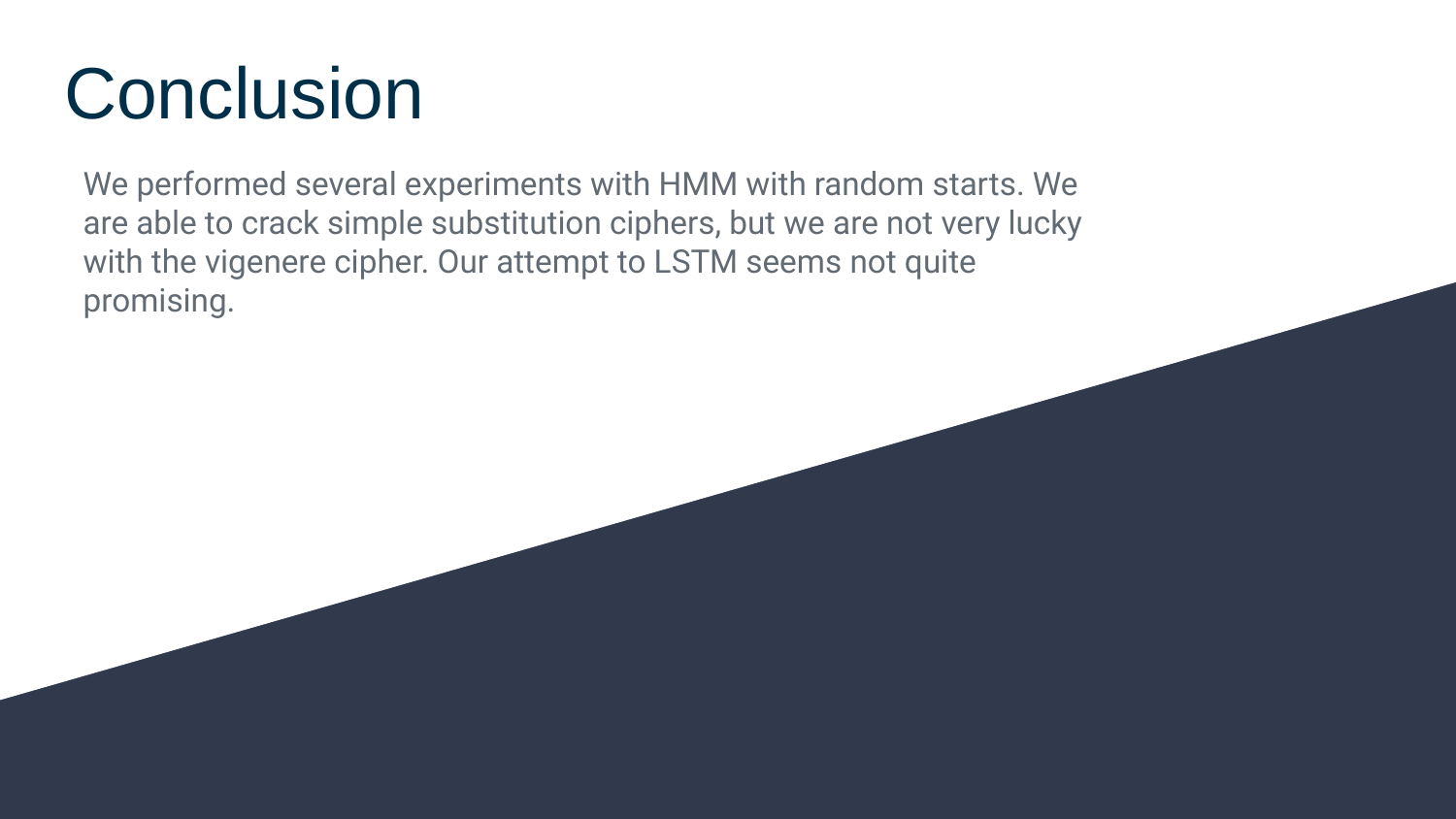

# Conclusion
We performed several experiments with HMM with random starts. We are able to crack simple substitution ciphers, but we are not very lucky with the vigenere cipher. Our attempt to LSTM seems not quite promising.